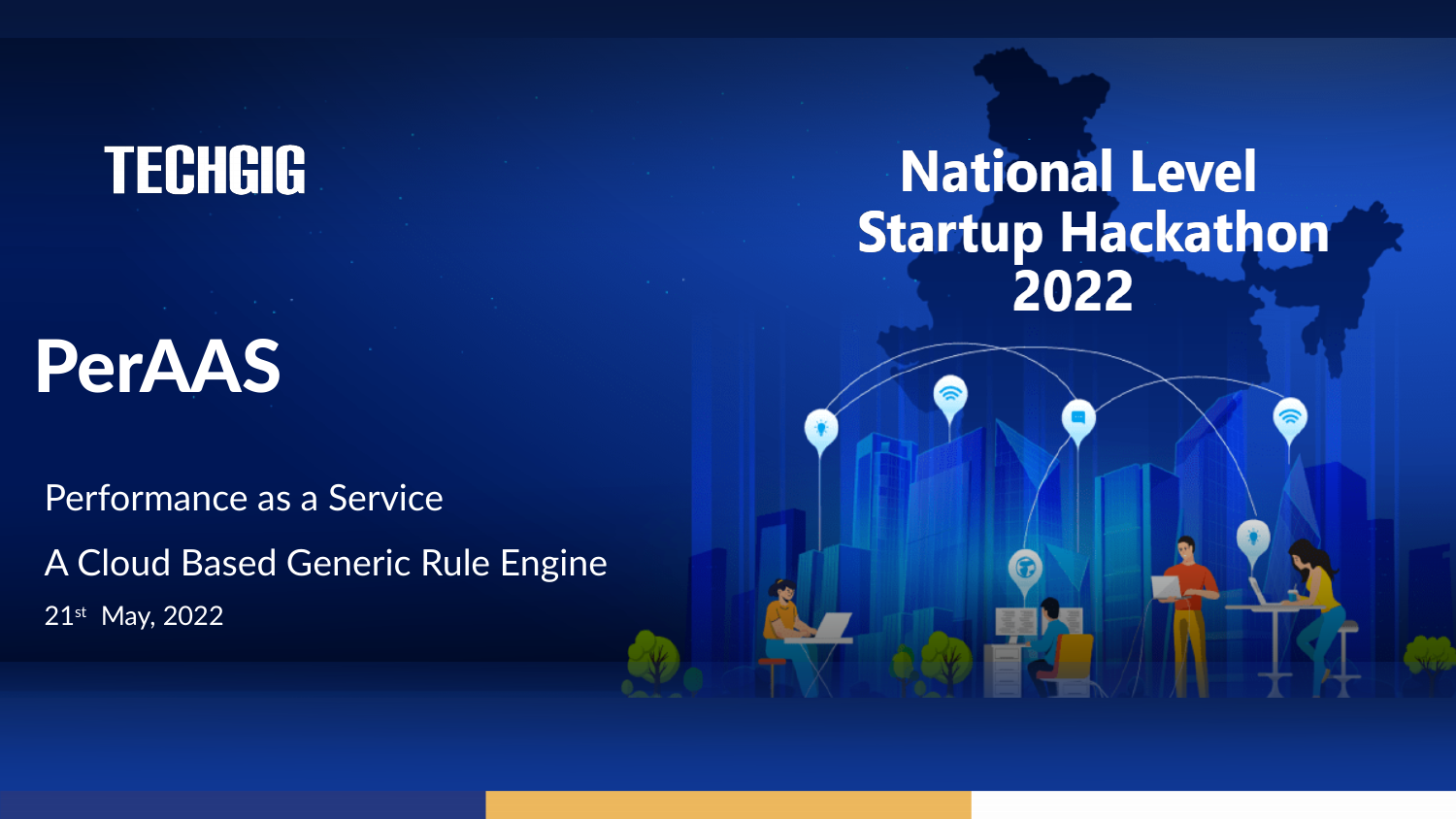

# PerAAS
Performance as a Service
A Cloud Based Generic Rule Engine
21st  May, 2022